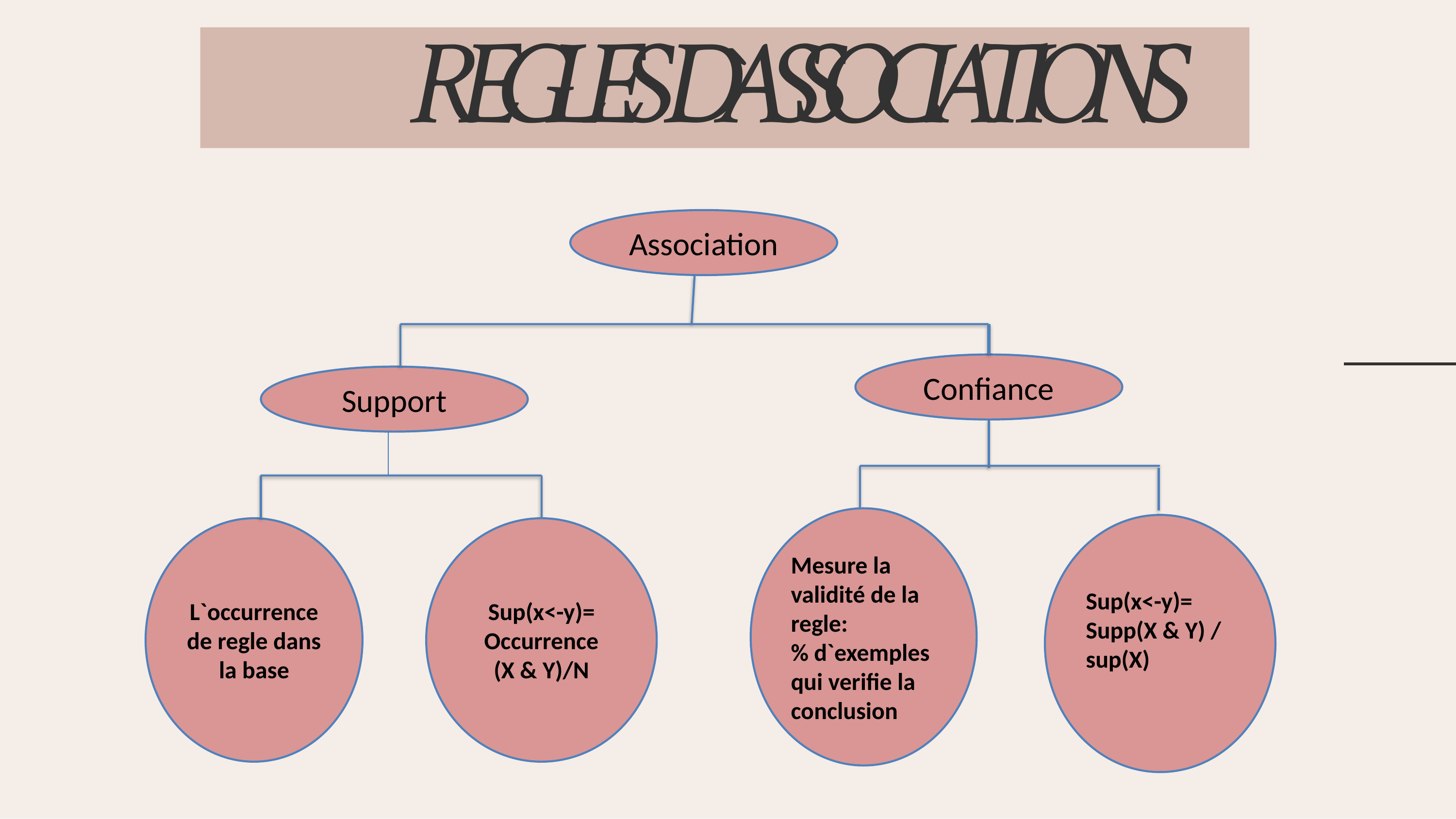

REGLES       D`ASSOCIATIONS

Association
Confiance

Support
Mesure la validité de la regle:
% d`exemples qui verifie la conclusion

Sup(x<-y)=
Supp(X & Y) / sup(X)

Sup(x<-y)=
Occurrence
(X & Y)/N

L`occurrence de regle dans la base